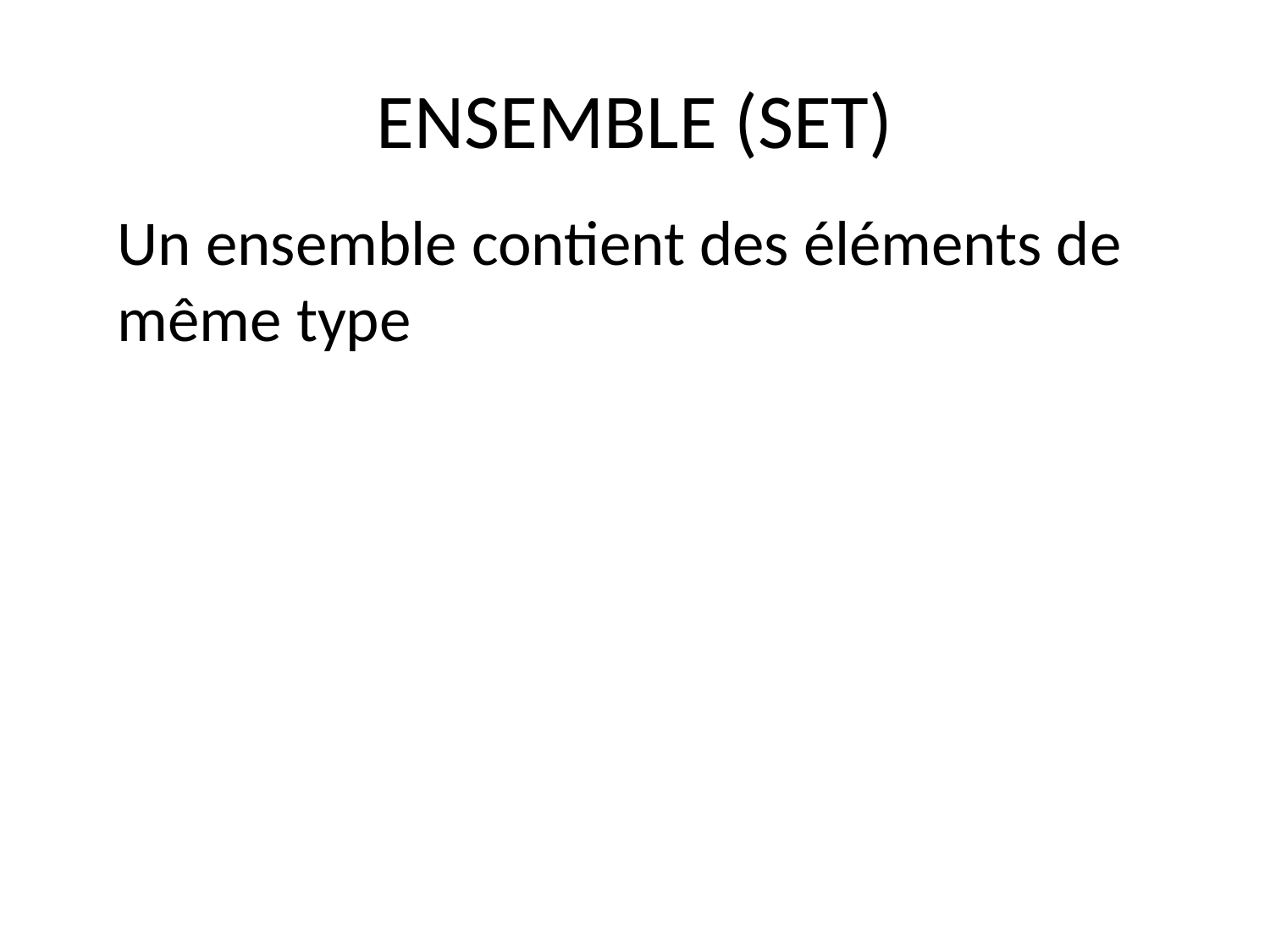

# ENSEMBLE (SET)
Un ensemble contient des éléments de même type